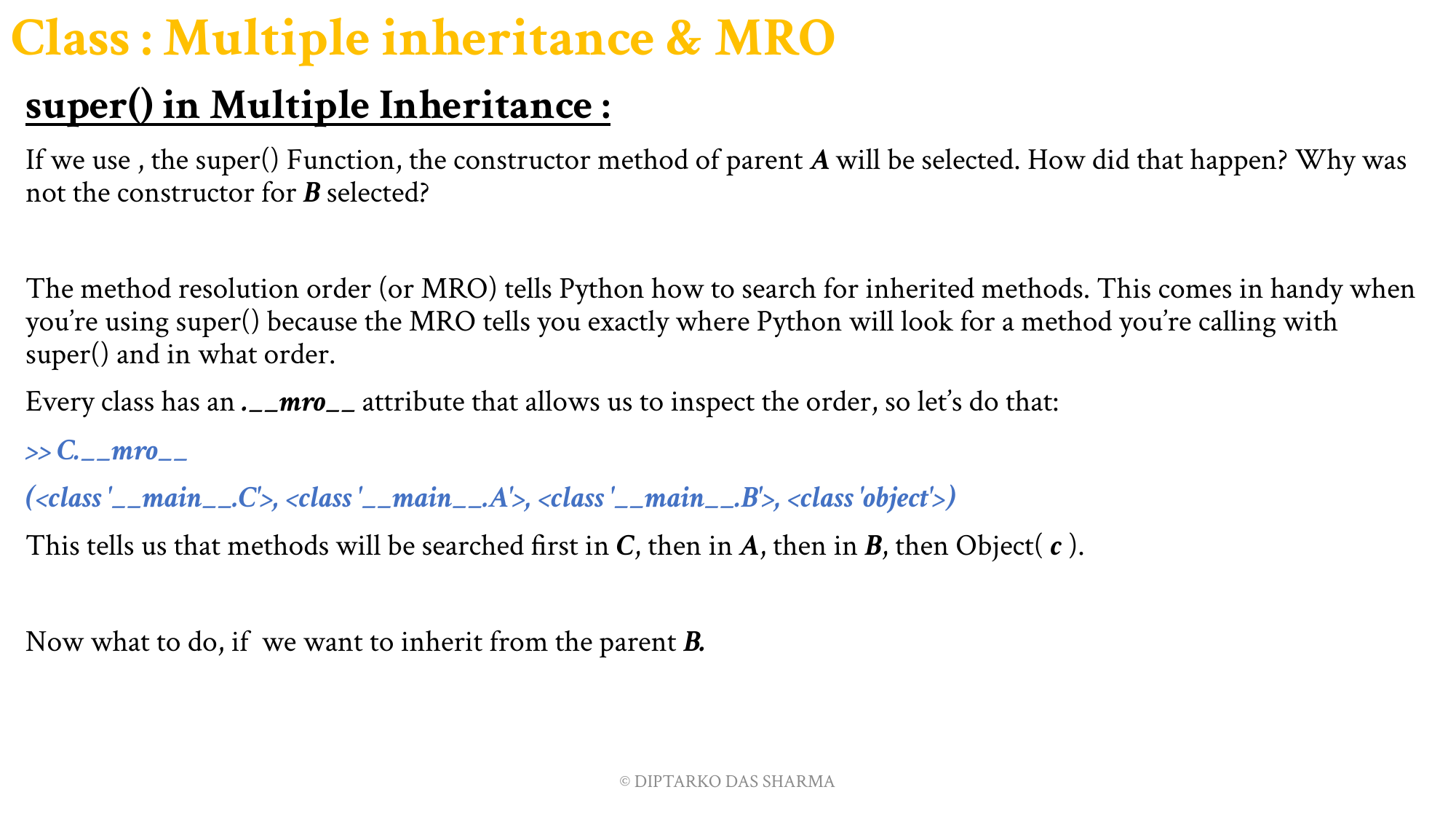

# Class : Multiple inheritance & MRO
super() in Multiple Inheritance :
If we use , the super() Function, the constructor method of parent A will be selected. How did that happen? Why was not the constructor for B selected?

The method resolution order (or MRO) tells Python how to search for inherited methods. This comes in handy when you’re using super() because the MRO tells you exactly where Python will look for a method you’re calling with super() and in what order.
Every class has an .__mro__ attribute that allows us to inspect the order, so let’s do that:
>> C.__mro__
(<class '__main__.C'>, <class '__main__.A'>, <class '__main__.B'>, <class 'object'>)
This tells us that methods will be searched first in C, then in A, then in B, then Object( c ).

Now what to do, if  we want to inherit from the parent B.

© DIPTARKO DAS SHARMA